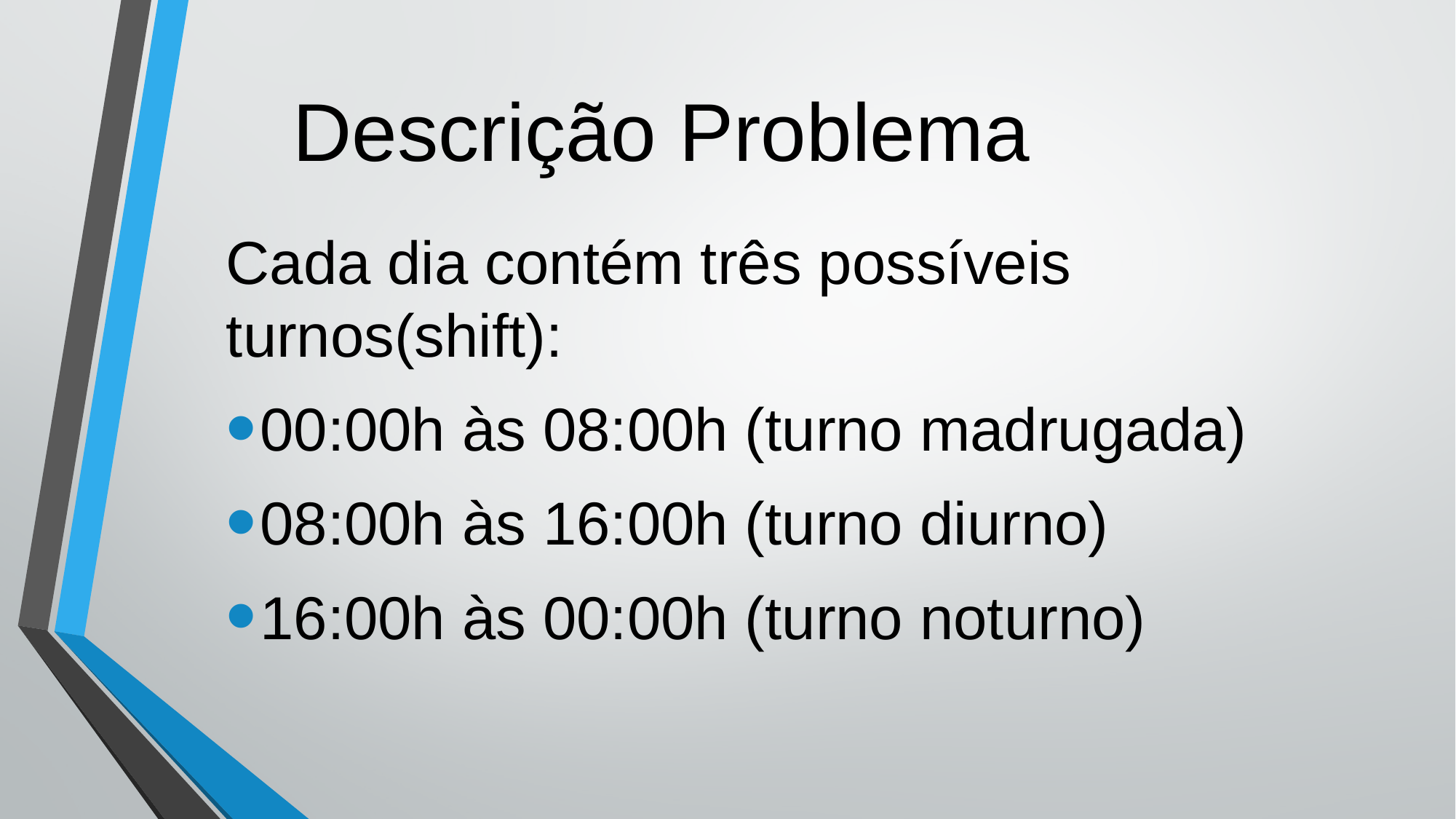

# Descrição Problema
Cada dia contém três possíveis turnos(shift):
00:00h às 08:00h (turno madrugada)
08:00h às 16:00h (turno diurno)
16:00h às 00:00h (turno noturno)